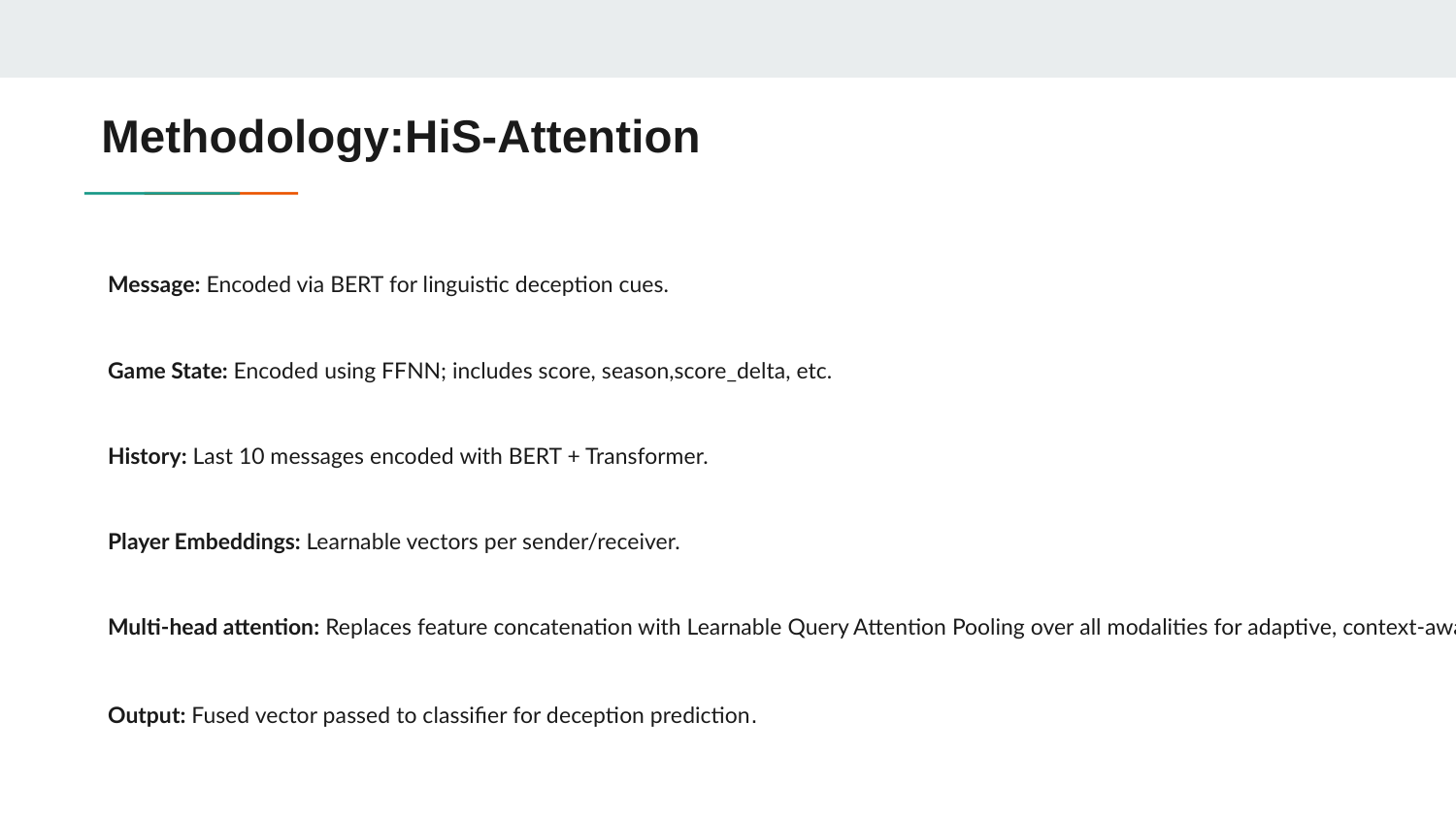

# Methodology:HiS-Attention

Message: Encoded via BERT for linguistic deception cues.
Game State: Encoded using FFNN; includes score, season,score_delta, etc.
History: Last 10 messages encoded with BERT + Transformer.
Player Embeddings: Learnable vectors per sender/receiver.
Multi-head attention: Replaces feature concatenation with Learnable Query Attention Pooling over all modalities for adaptive, context-aware fusion.
Output: Fused vector passed to classifier for deception prediction.